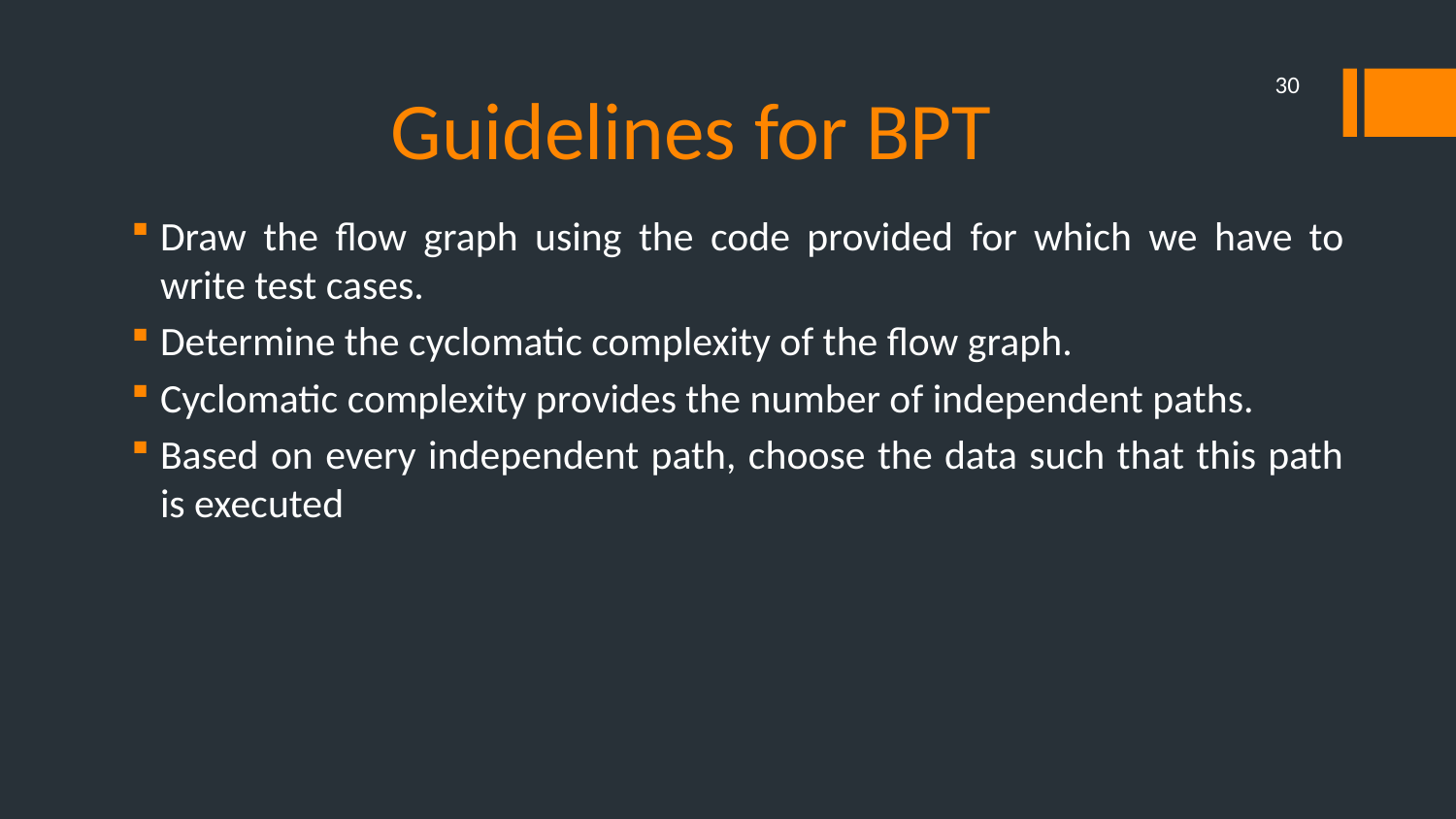

# Guidelines for BPT
30
Draw the flow graph using the code provided for which we have to write test cases.
Determine the cyclomatic complexity of the flow graph.
Cyclomatic complexity provides the number of independent paths.
Based on every independent path, choose the data such that this path is executed